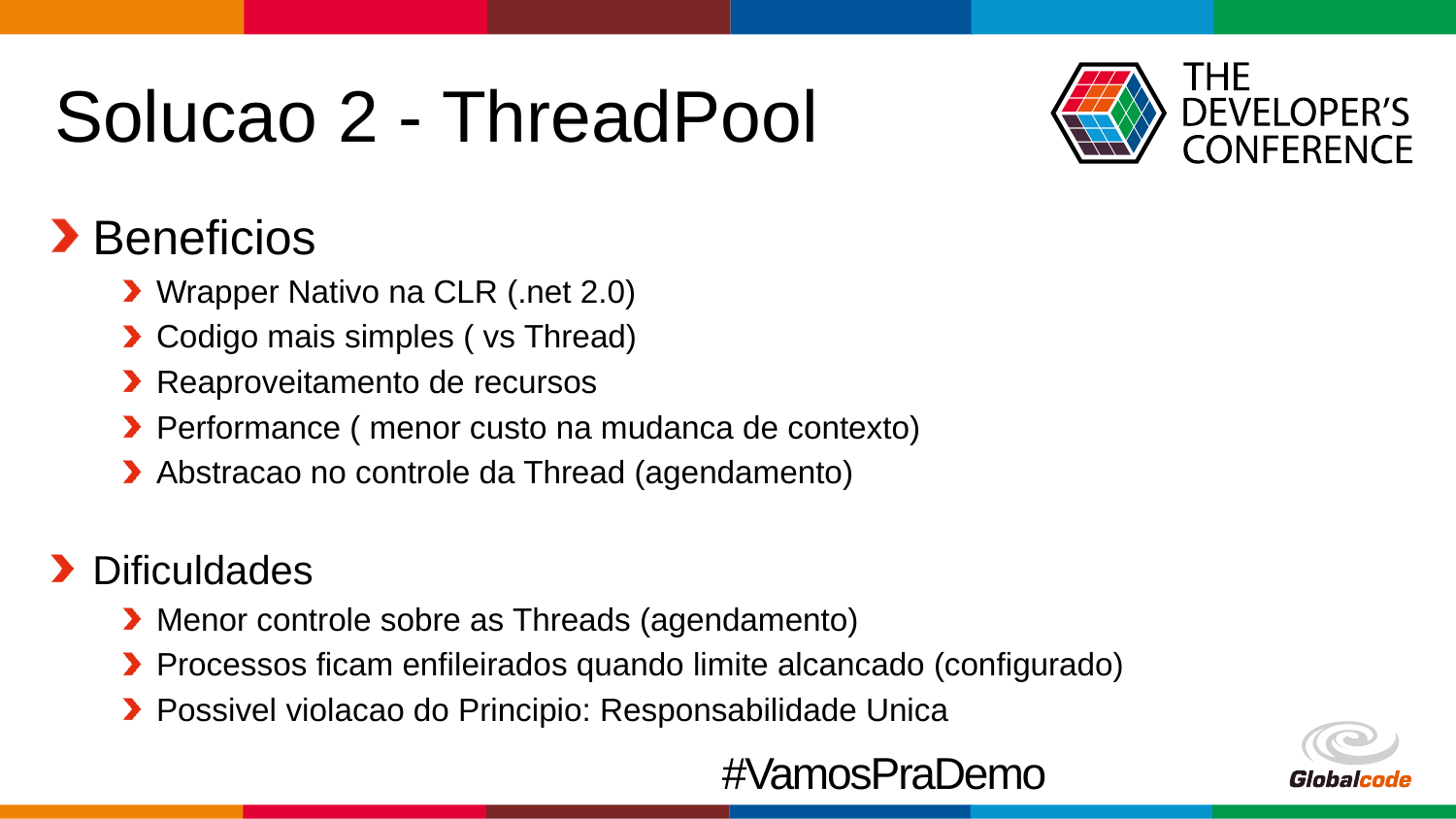

# Solucao 2 - ThreadPool
Beneficios
Wrapper Nativo na CLR (.net 2.0)
Codigo mais simples ( vs Thread)
Reaproveitamento de recursos
Performance ( menor custo na mudanca de contexto)
Abstracao no controle da Thread (agendamento)

Dificuldades
Menor controle sobre as Threads (agendamento)
Processos ficam enfileirados quando limite alcancado (configurado)
Possivel violacao do Principio: Responsabilidade Unica
#VamosPraDemo